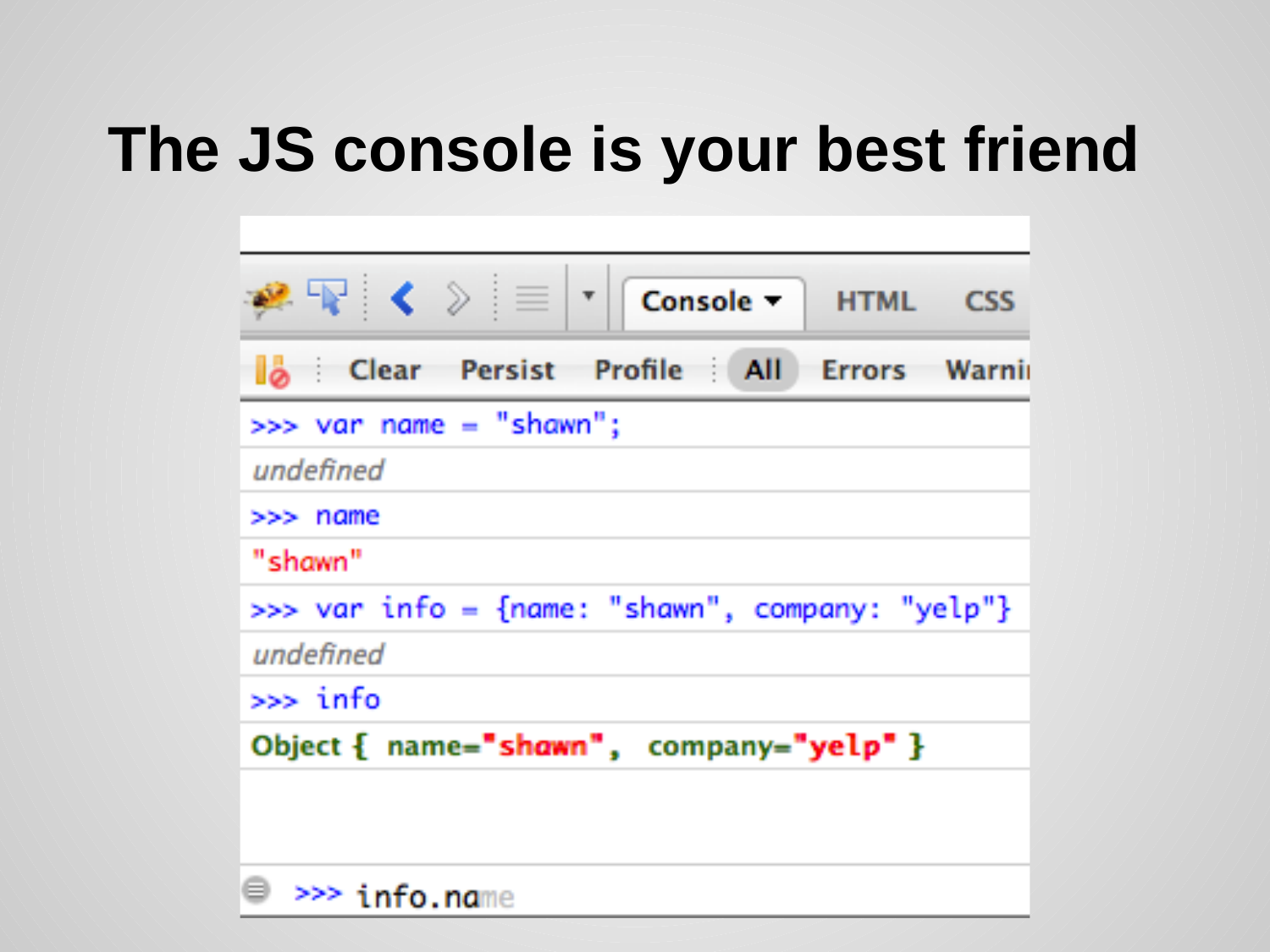

# The JS console is your best friend